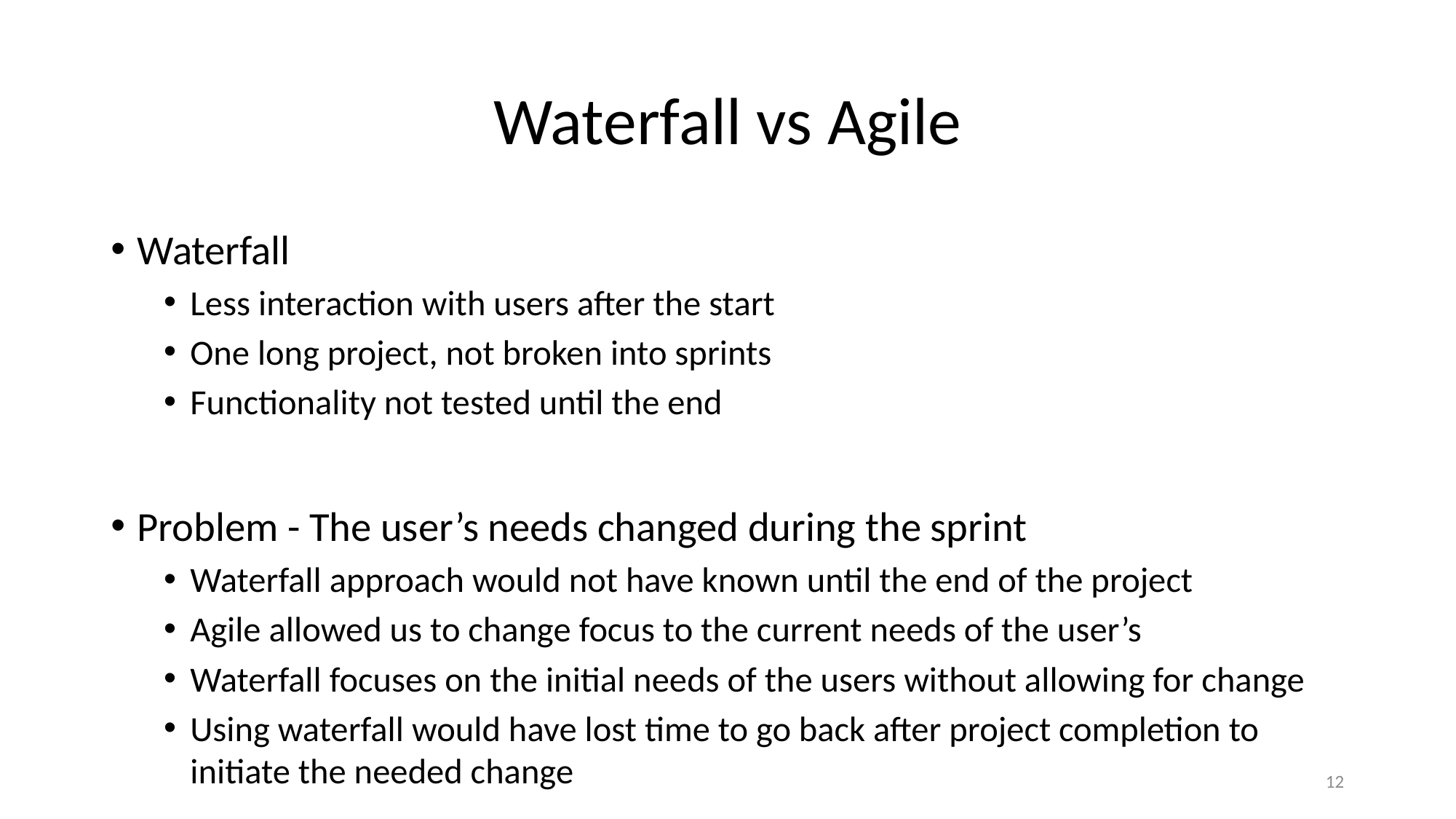

# Waterfall vs Agile
Waterfall
Less interaction with users after the start
One long project, not broken into sprints
Functionality not tested until the end

Problem - The user’s needs changed during the sprint
Waterfall approach would not have known until the end of the project
Agile allowed us to change focus to the current needs of the user’s
Waterfall focuses on the initial needs of the users without allowing for change
Using waterfall would have lost time to go back after project completion to initiate the needed change

12